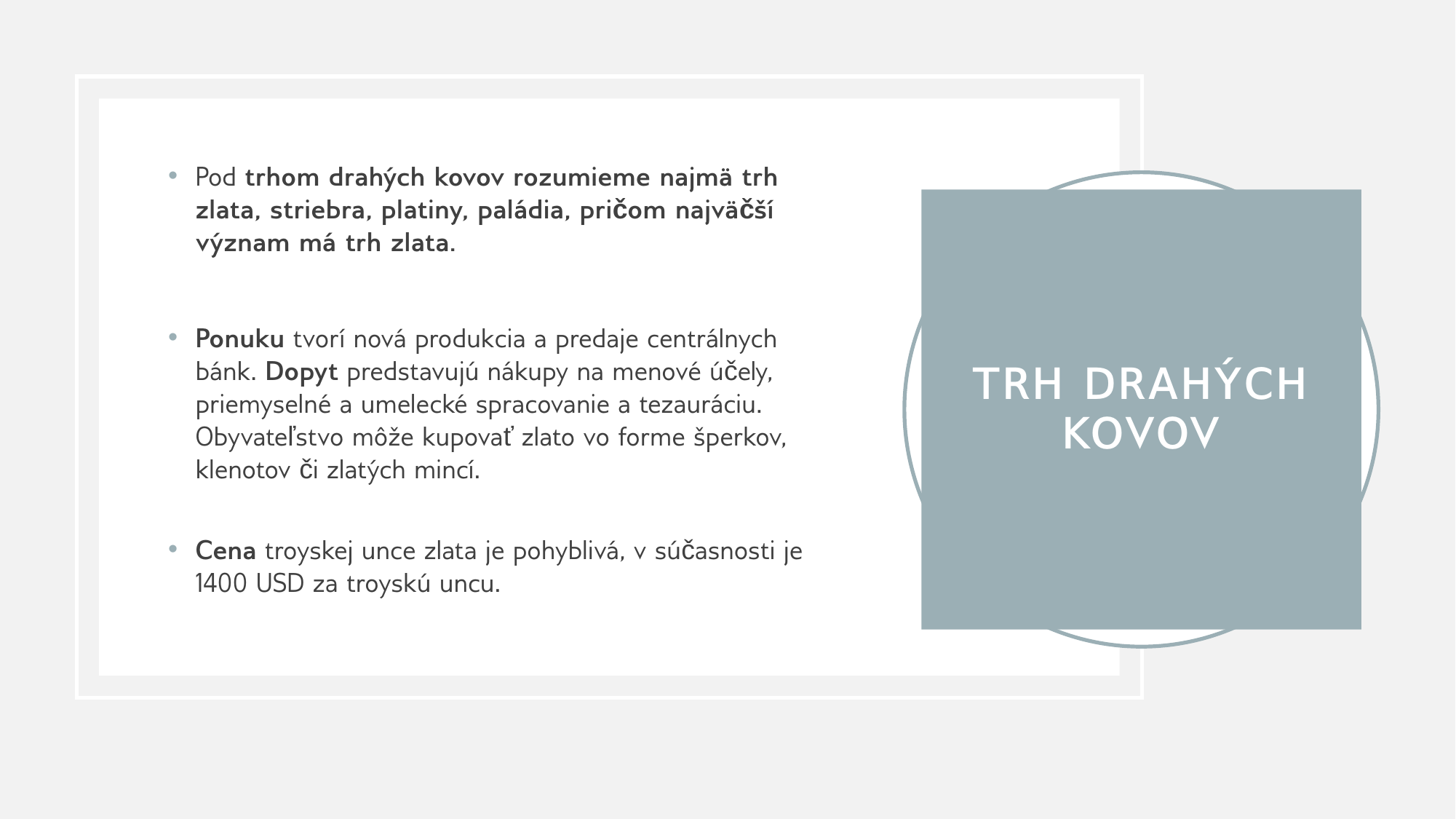

Pod trhom drahých kovov rozumieme najmä trh zlata, striebra, platiny, paládia, pričom najväčší význam má trh zlata.

Ponuku tvorí nová produkcia a predaje centrálnych bánk. Dopyt predstavujú nákupy na menové účely, priemyselné a umelecké spracovanie a tezauráciu. Obyvateľstvo môže kupovať zlato vo forme šperkov, klenotov či zlatých mincí.
Cena troyskej unce zlata je pohyblivá, v súčasnosti je 1400 USD za troyskú uncu.

# Trh drahých kovov